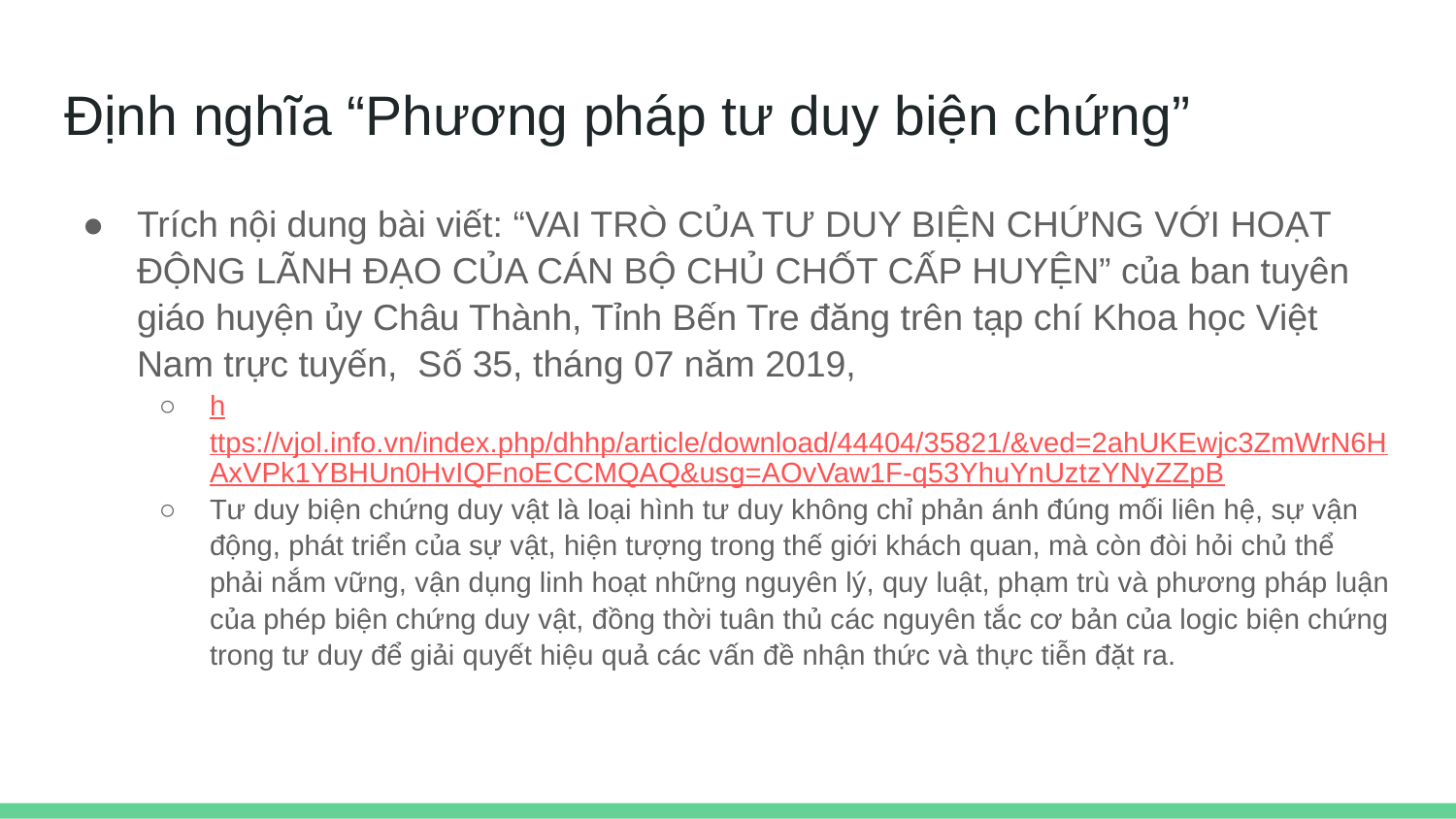

# Định nghĩa “Phương pháp tư duy biện chứng”
Trích nội dung bài viết: “VAI TRÒ CỦA TƯ DUY BIỆN CHỨNG VỚI HOẠT ĐỘNG LÃNH ĐẠO CỦA CÁN BỘ CHỦ CHỐT CẤP HUYỆN” của ban tuyên giáo huyện ủy Châu Thành, Tỉnh Bến Tre đăng trên tạp chí Khoa học Việt Nam trực tuyến,  Số 35, tháng 07 năm 2019,
https://vjol.info.vn/index.php/dhhp/article/download/44404/35821/&ved=2ahUKEwjc3ZmWrN6HAxVPk1YBHUn0HvIQFnoECCMQAQ&usg=AOvVaw1F-q53YhuYnUztzYNyZZpB
Tư duy biện chứng duy vật là loại hình tư duy không chỉ phản ánh đúng mối liên hệ, sự vận động, phát triển của sự vật, hiện tượng trong thế giới khách quan, mà còn đòi hỏi chủ thể phải nắm vững, vận dụng linh hoạt những nguyên lý, quy luật, phạm trù và phương pháp luận của phép biện chứng duy vật, đồng thời tuân thủ các nguyên tắc cơ bản của logic biện chứng trong tư duy để giải quyết hiệu quả các vấn đề nhận thức và thực tiễn đặt ra.